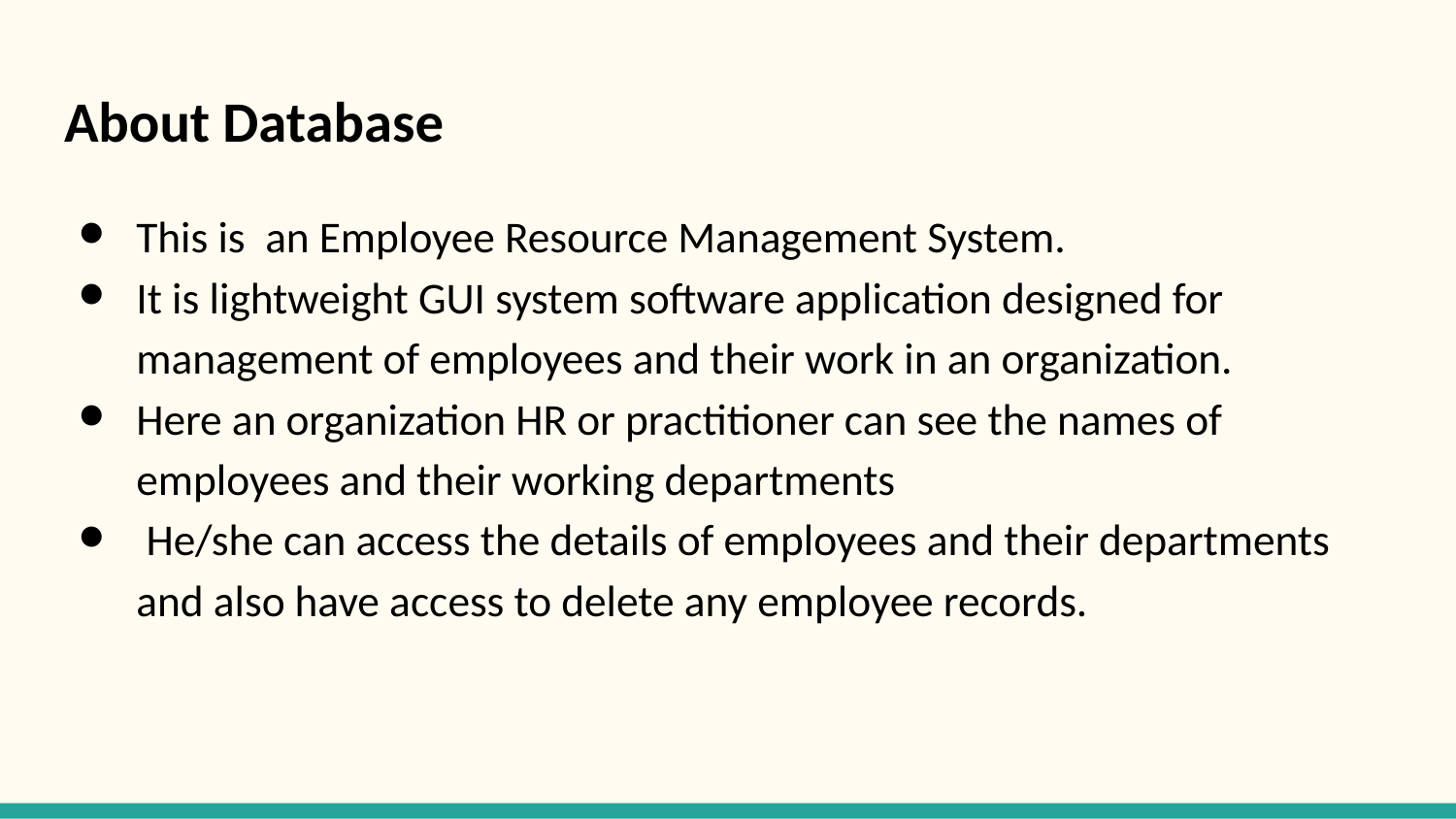

# About Database
This is  an Employee Resource Management System.
It is lightweight GUI system software application designed for management of employees and their work in an organization.
Here an organization HR or practitioner can see the names of employees and their working departments
 He/she can access the details of employees and their departments and also have access to delete any employee records.